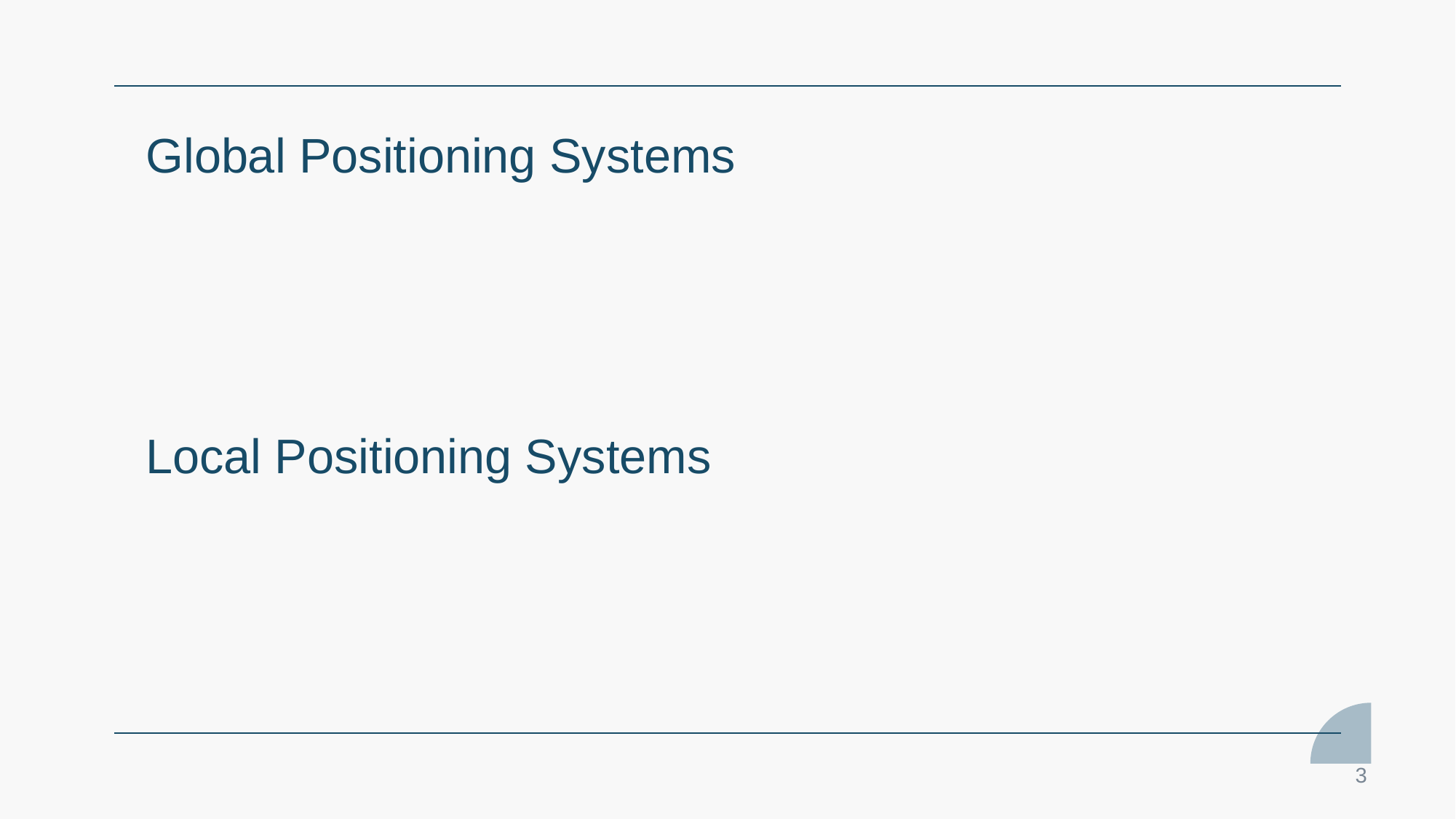

Global Positioning Systems
Local Positioning Systems
3